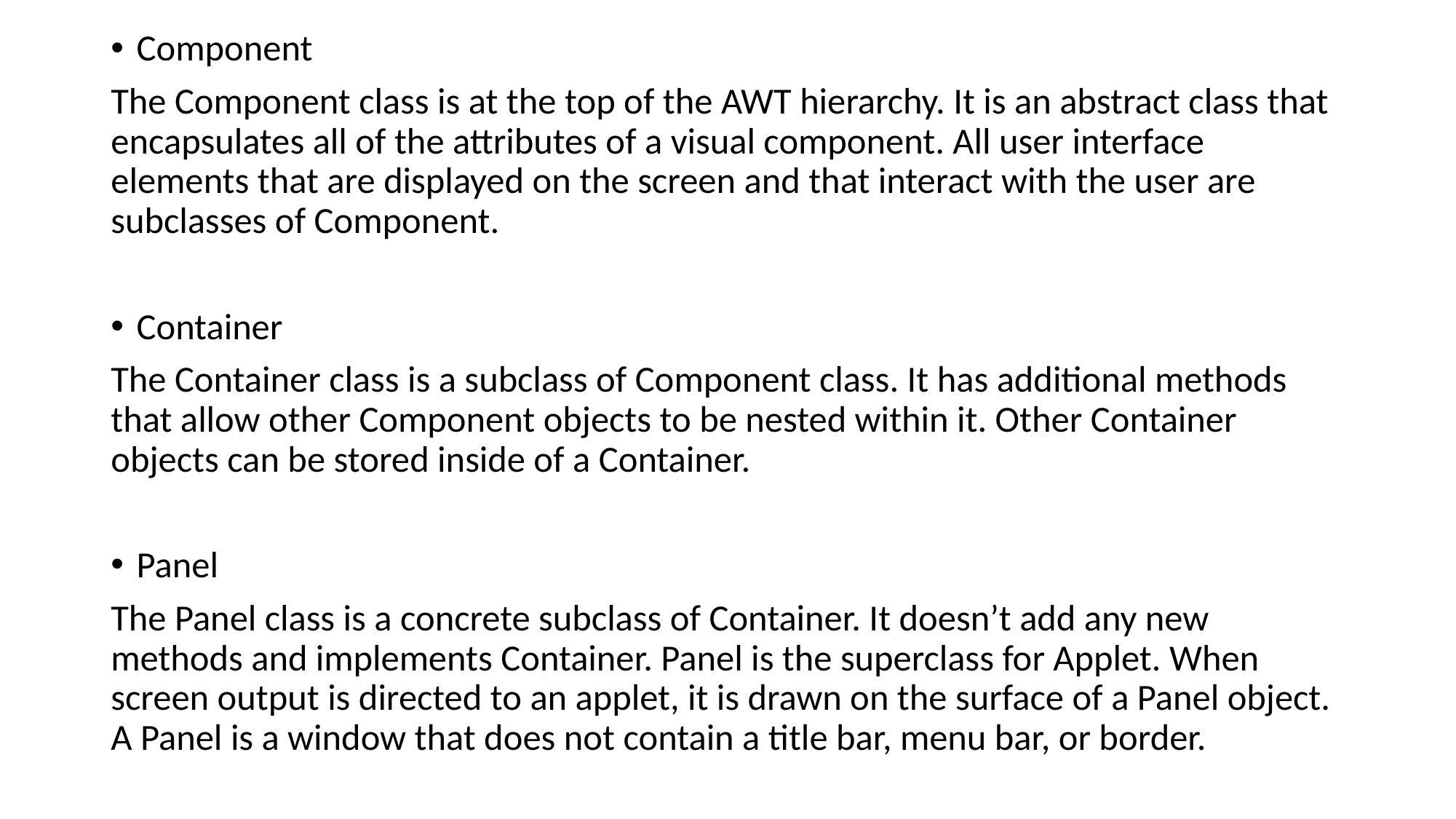

Component
The Component class is at the top of the AWT hierarchy. It is an abstract class that encapsulates all of the attributes of a visual component. All user interface elements that are displayed on the screen and that interact with the user are subclasses of Component.

Container
The Container class is a subclass of Component class. It has additional methods that allow other Component objects to be nested within it. Other Container objects can be stored inside of a Container.

Panel
The Panel class is a concrete subclass of Container. It doesn’t add any new methods and implements Container. Panel is the superclass for Applet. When screen output is directed to an applet, it is drawn on the surface of a Panel object. A Panel is a window that does not contain a title bar, menu bar, or border.